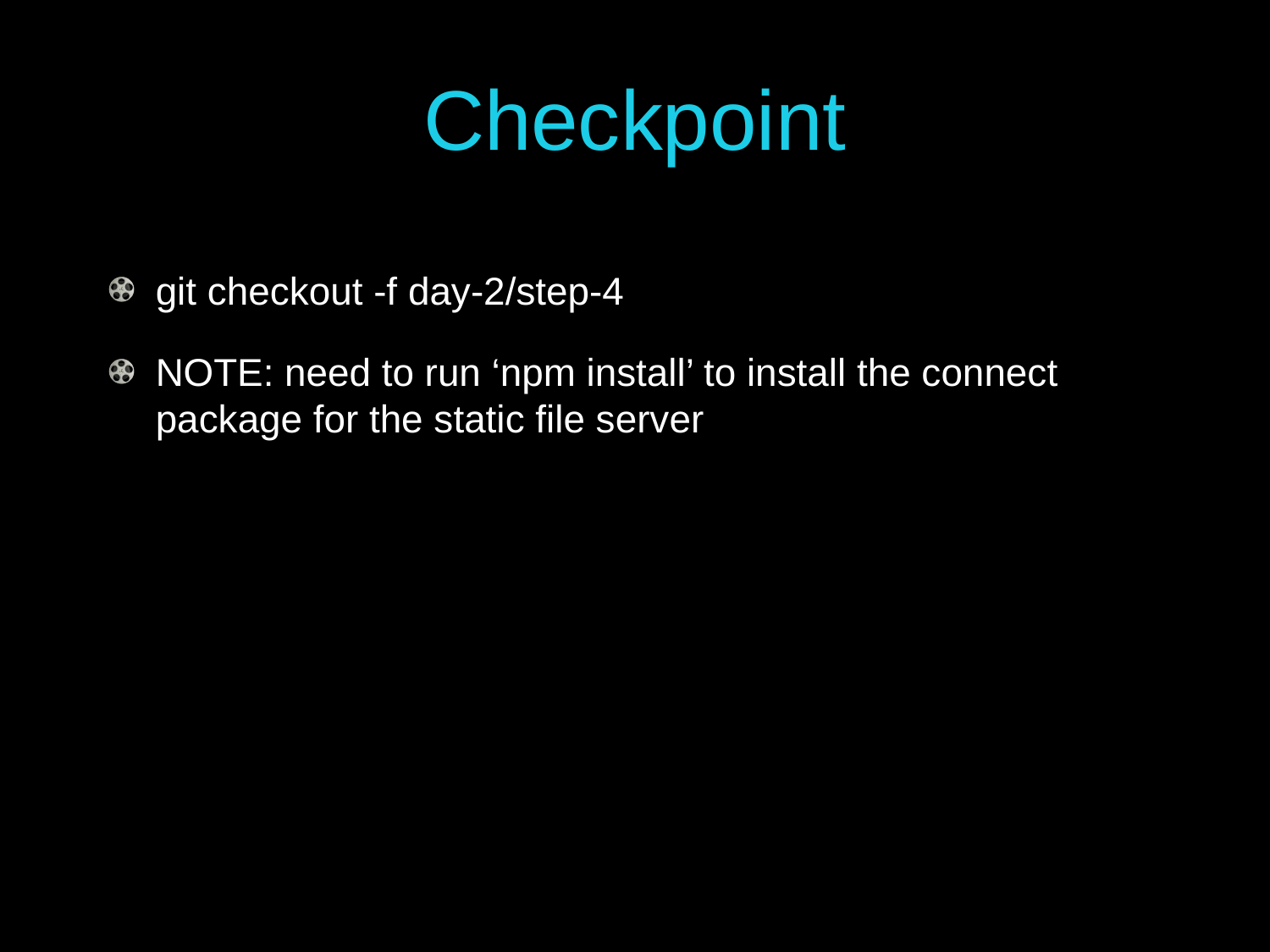

# Checkpoint
git checkout -f day-2/step-4
NOTE: need to run ‘npm install’ to install the connect package for the static file server